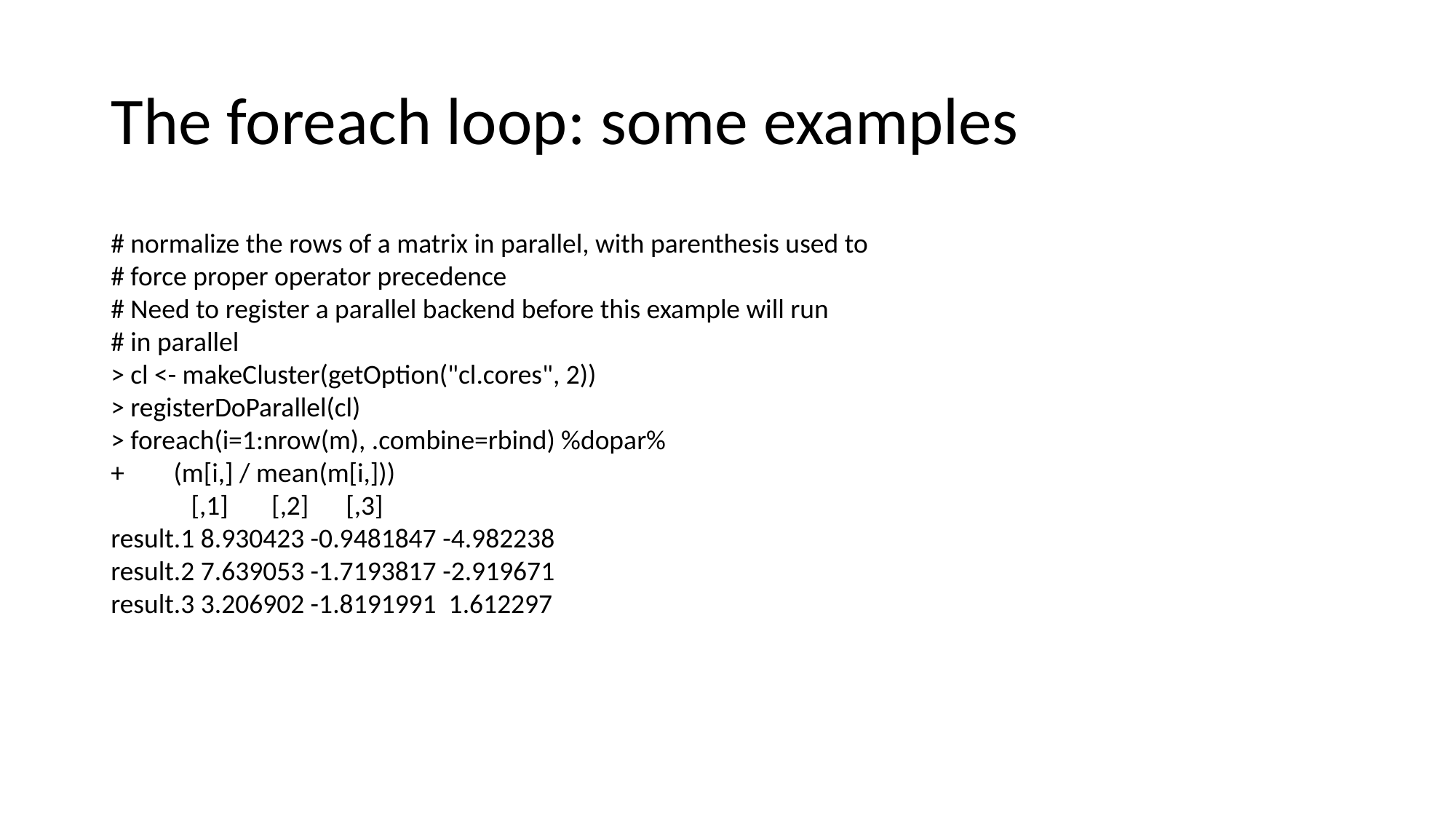

# The foreach loop: some examples
# normalize the rows of a matrix in parallel, with parenthesis used to
# force proper operator precedence
# Need to register a parallel backend before this example will run
# in parallel
> cl <- makeCluster(getOption("cl.cores", 2))
> registerDoParallel(cl)
> foreach(i=1:nrow(m), .combine=rbind) %dopar%
+        (m[i,] / mean(m[i,]))
             [,1]       [,2]      [,3]
result.1 8.930423 -0.9481847 -4.982238
result.2 7.639053 -1.7193817 -2.919671
result.3 3.206902 -1.8191991  1.612297